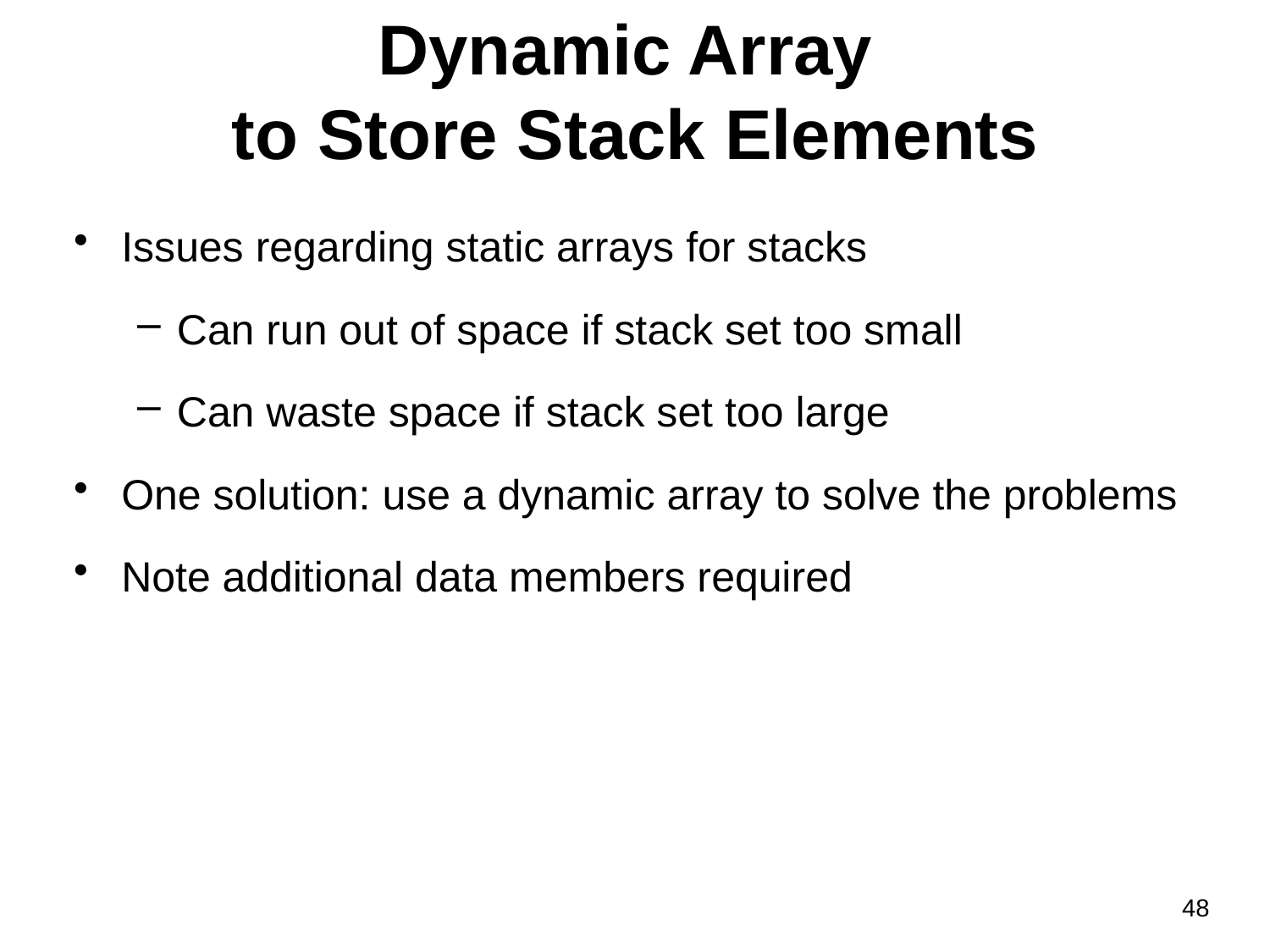

# Dynamic Array to Store Stack Elements
Issues regarding static arrays for stacks
Can run out of space if stack set too small
Can waste space if stack set too large
One solution: use a dynamic array to solve the problems
Note additional data members required
48